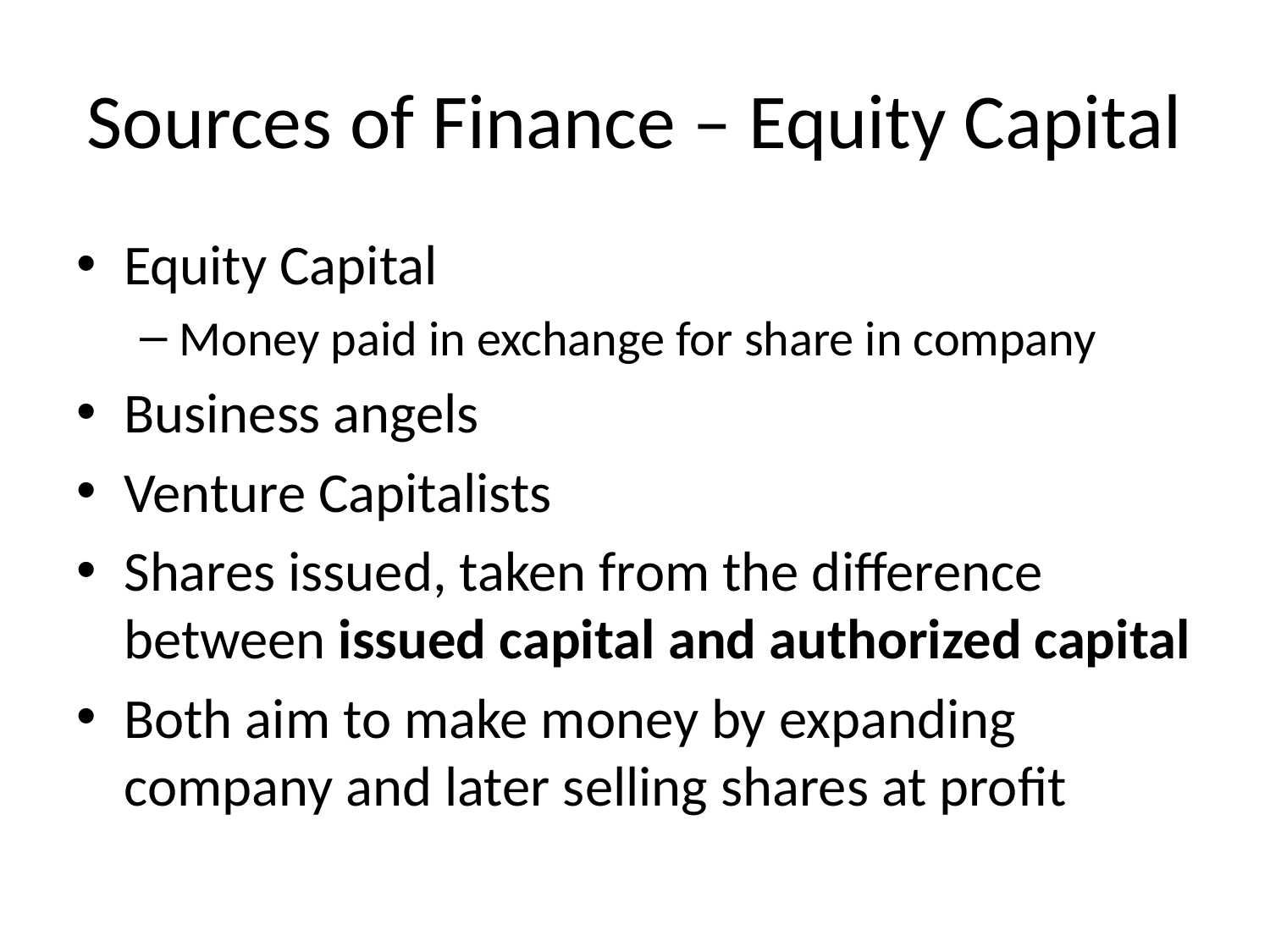

# Sources of Finance – Equity Capital
Equity Capital
Money paid in exchange for share in company
Business angels
Venture Capitalists
Shares issued, taken from the difference between issued capital and authorized capital
Both aim to make money by expanding company and later selling shares at profit